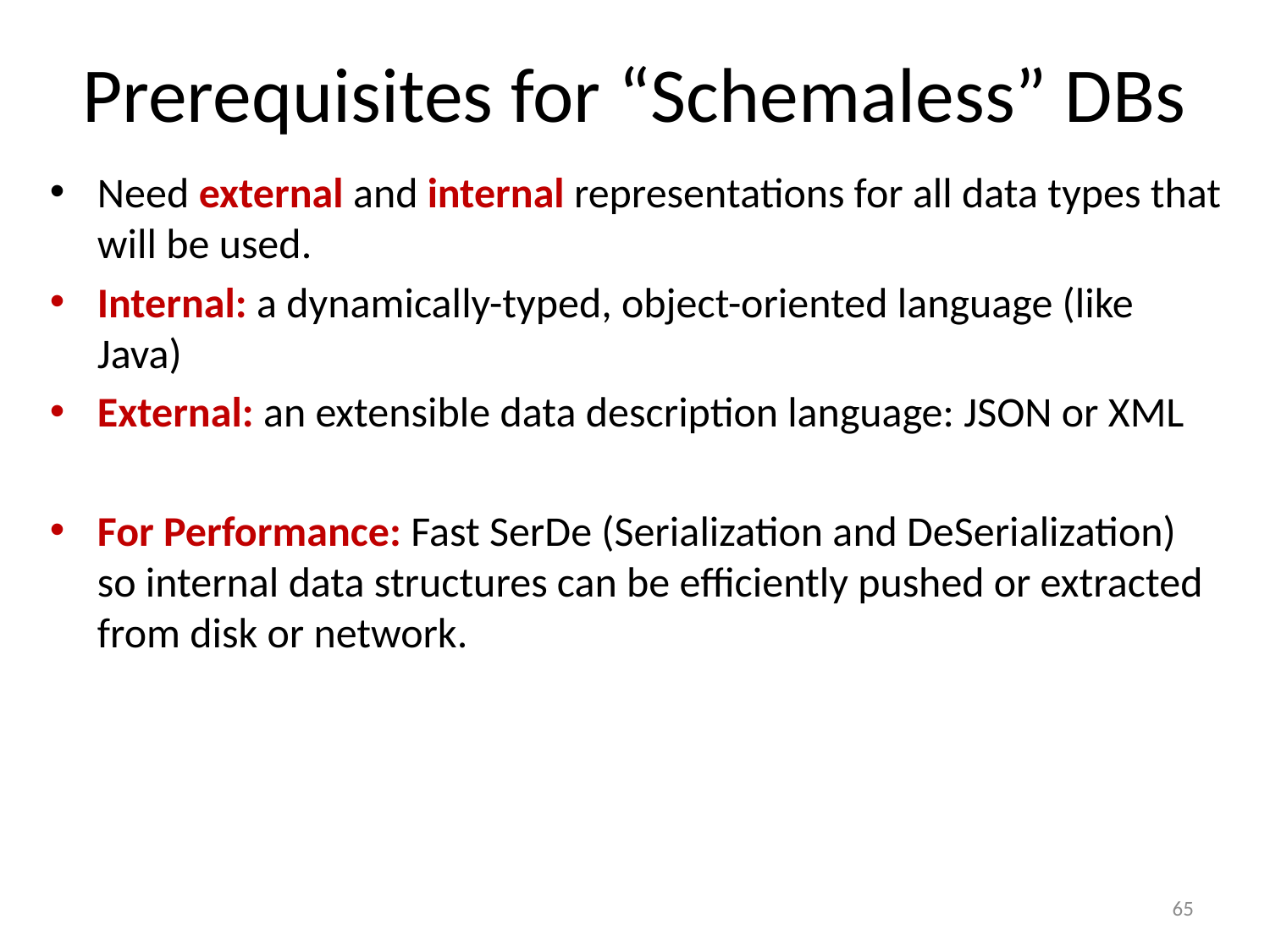

# Prerequisites for “Schemaless” DBs
Need external and internal representations for all data types that will be used.
Internal: a dynamically-typed, object-oriented language (like Java)
External: an extensible data description language: JSON or XML

For Performance: Fast SerDe (Serialization and DeSerialization) so internal data structures can be efficiently pushed or extracted from disk or network.
65